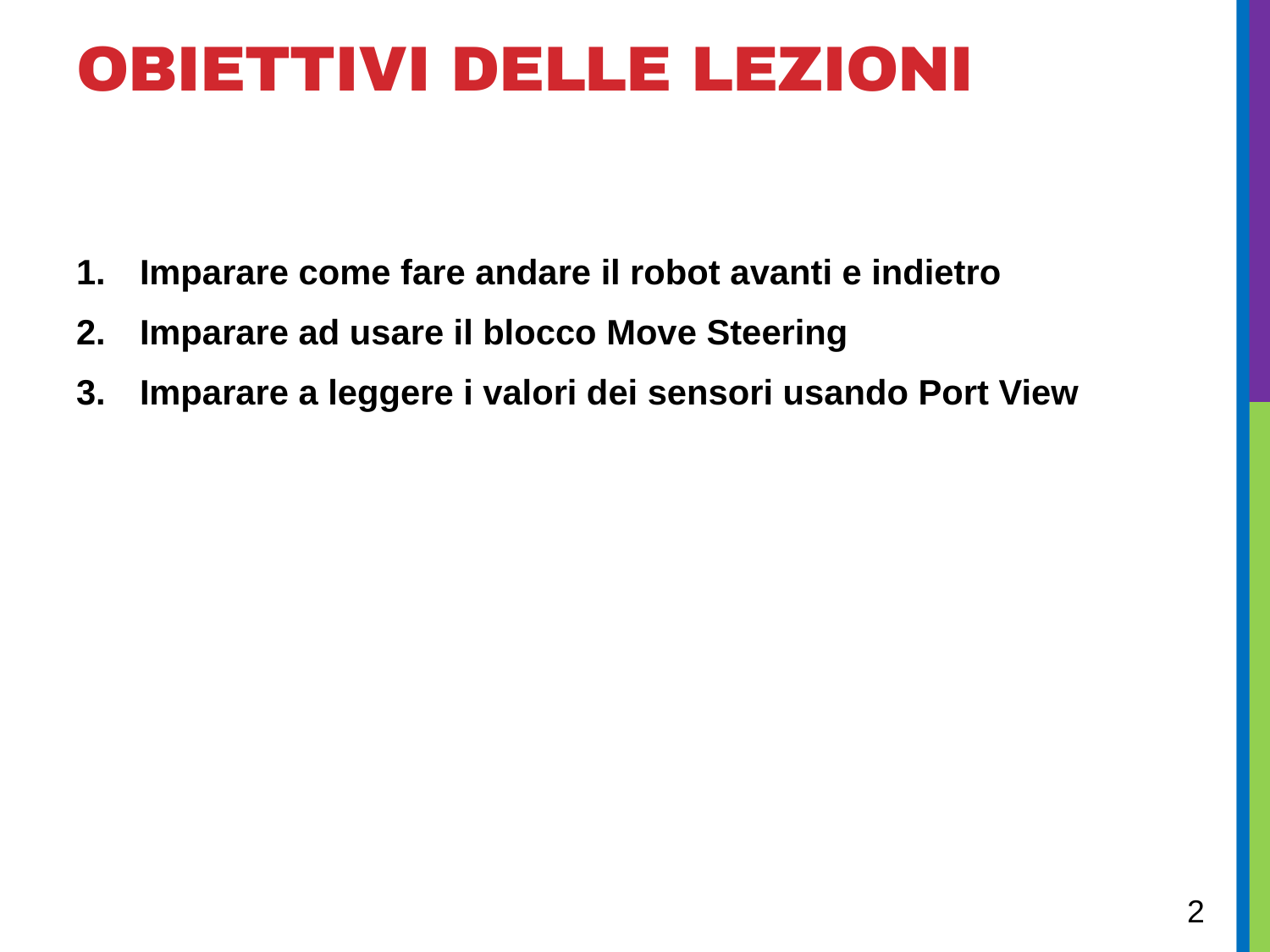

# OBIETTIVI DELLE LEZIONI
Imparare come fare andare il robot avanti e indietro
Imparare ad usare il blocco Move Steering
Imparare a leggere i valori dei sensori usando Port View
2